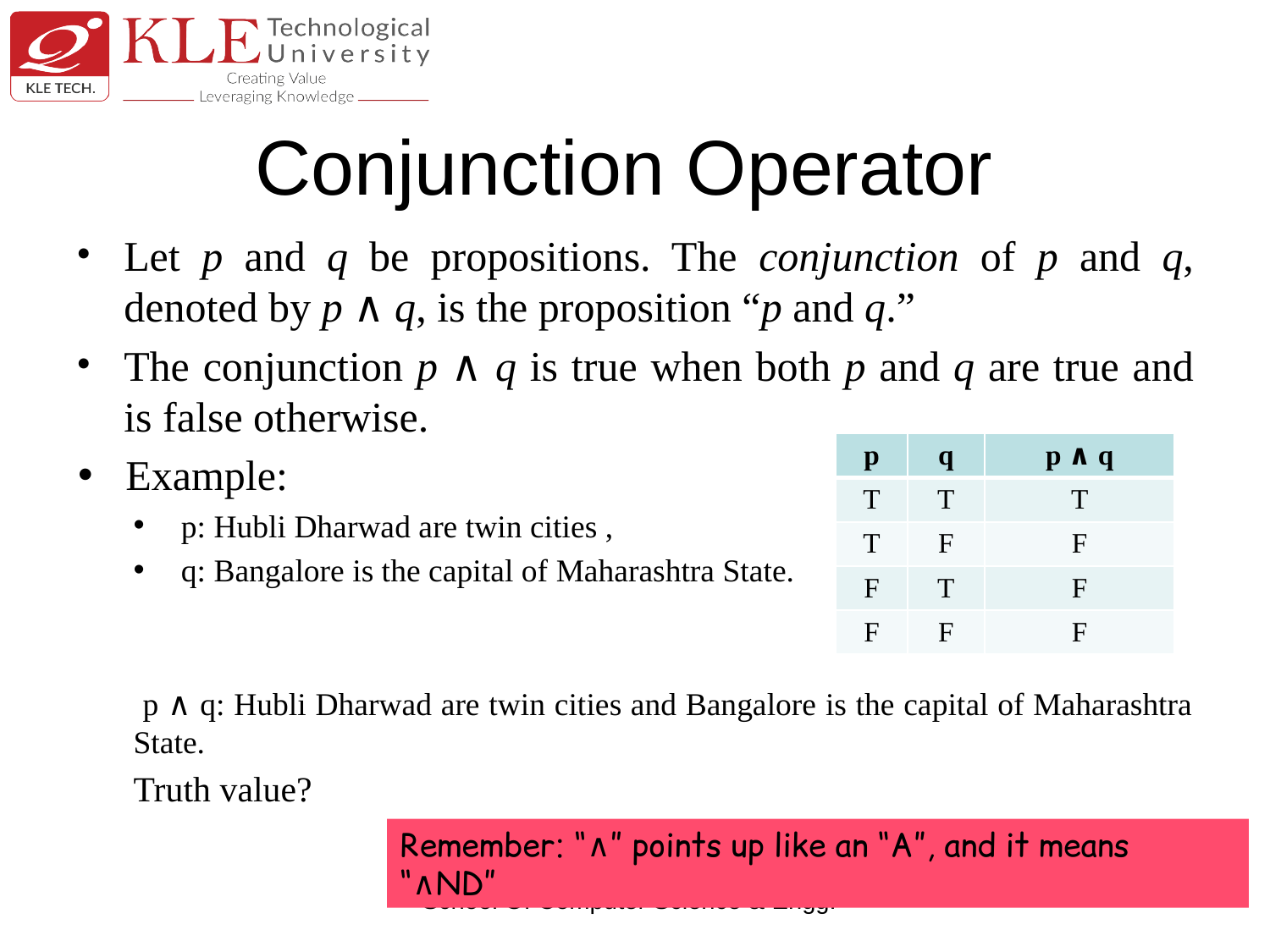

# Conjunction Operator
Let p and q be propositions. The conjunction of p and q, denoted by p ∧ q, is the proposition “p and q.”
The conjunction p ∧ q is true when both p and q are true and is false otherwise.
Example:
p: Hubli Dharwad are twin cities ,
q: Bangalore is the capital of Maharashtra State.

 p ∧ q: Hubli Dharwad are twin cities and Bangalore is the capital of Maharashtra State.
Truth value?

| p | q | p ∧ q |
| --- | --- | --- |
| T | T | T |
| T | F | F |
| F | T | F |
| F | F | F |
Remember: “∧” points up like an “A”, and it means “∧ND”